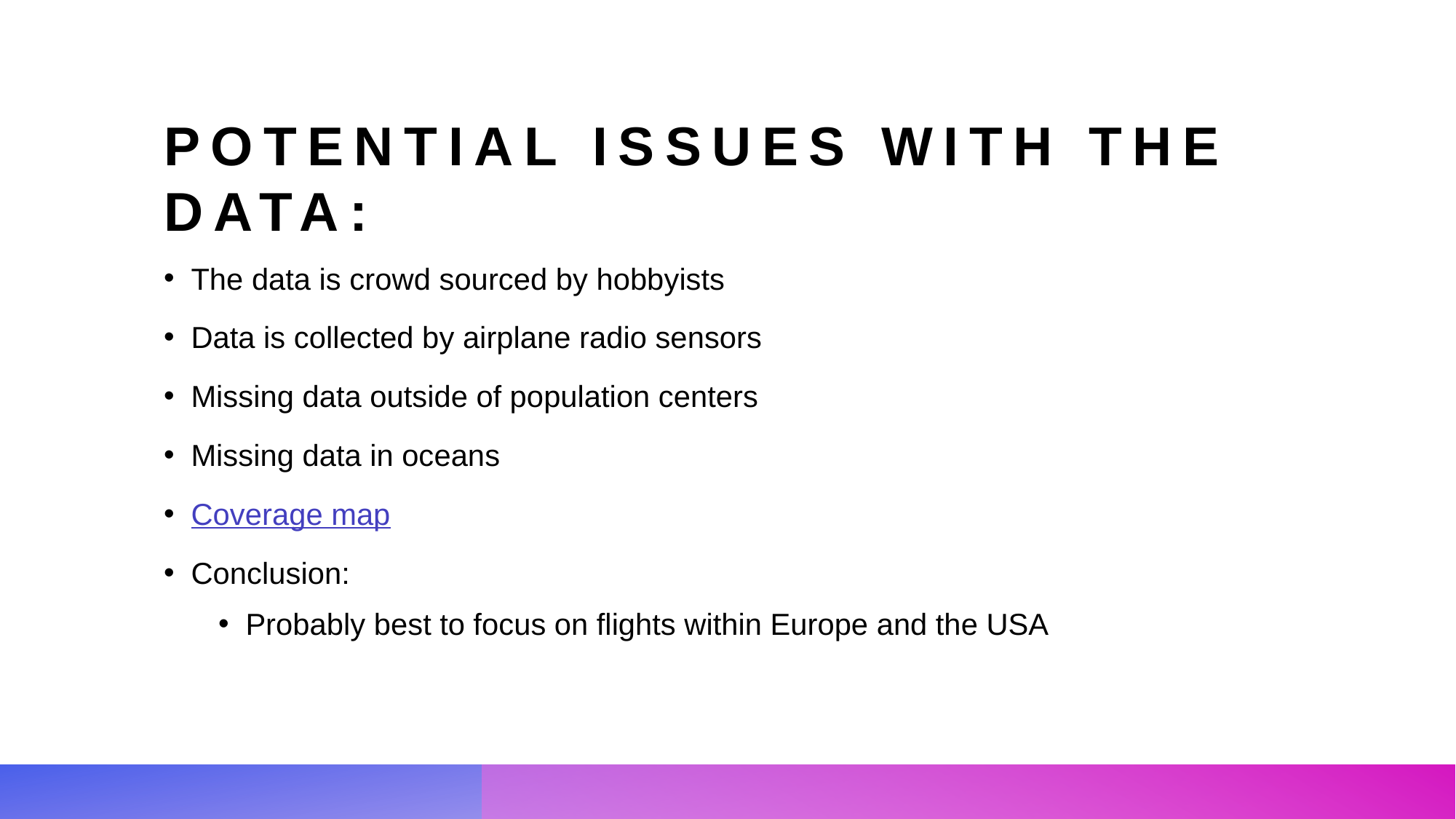

# Potential issues with the data:
The data is crowd sourced by hobbyists
Data is collected by airplane radio sensors
Missing data outside of population centers
Missing data in oceans
Coverage map
Conclusion:
Probably best to focus on flights within Europe and the USA